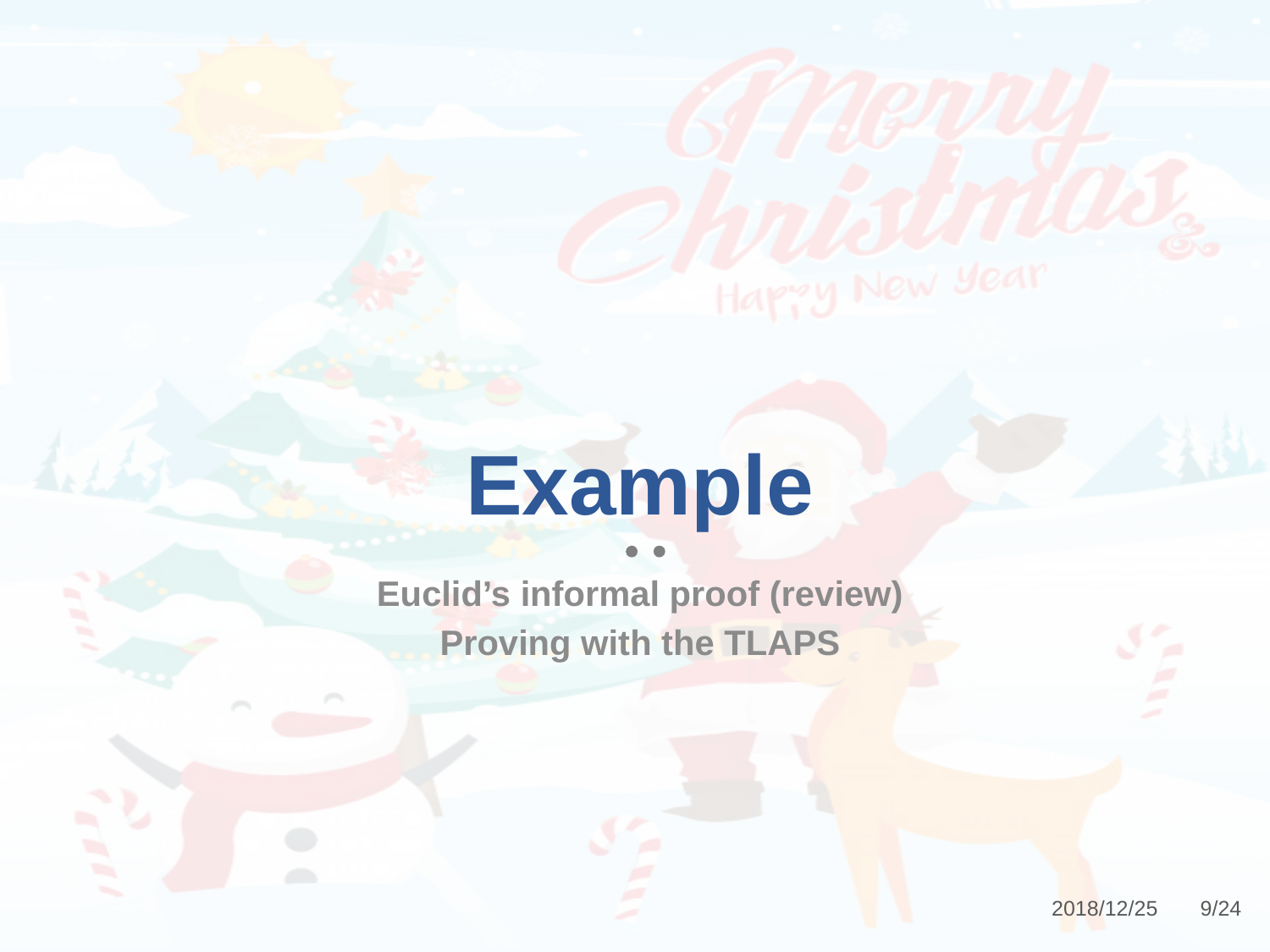

# Example
Euclid’s informal proof (review)
Proving with the TLAPS
2018/12/25
9/24